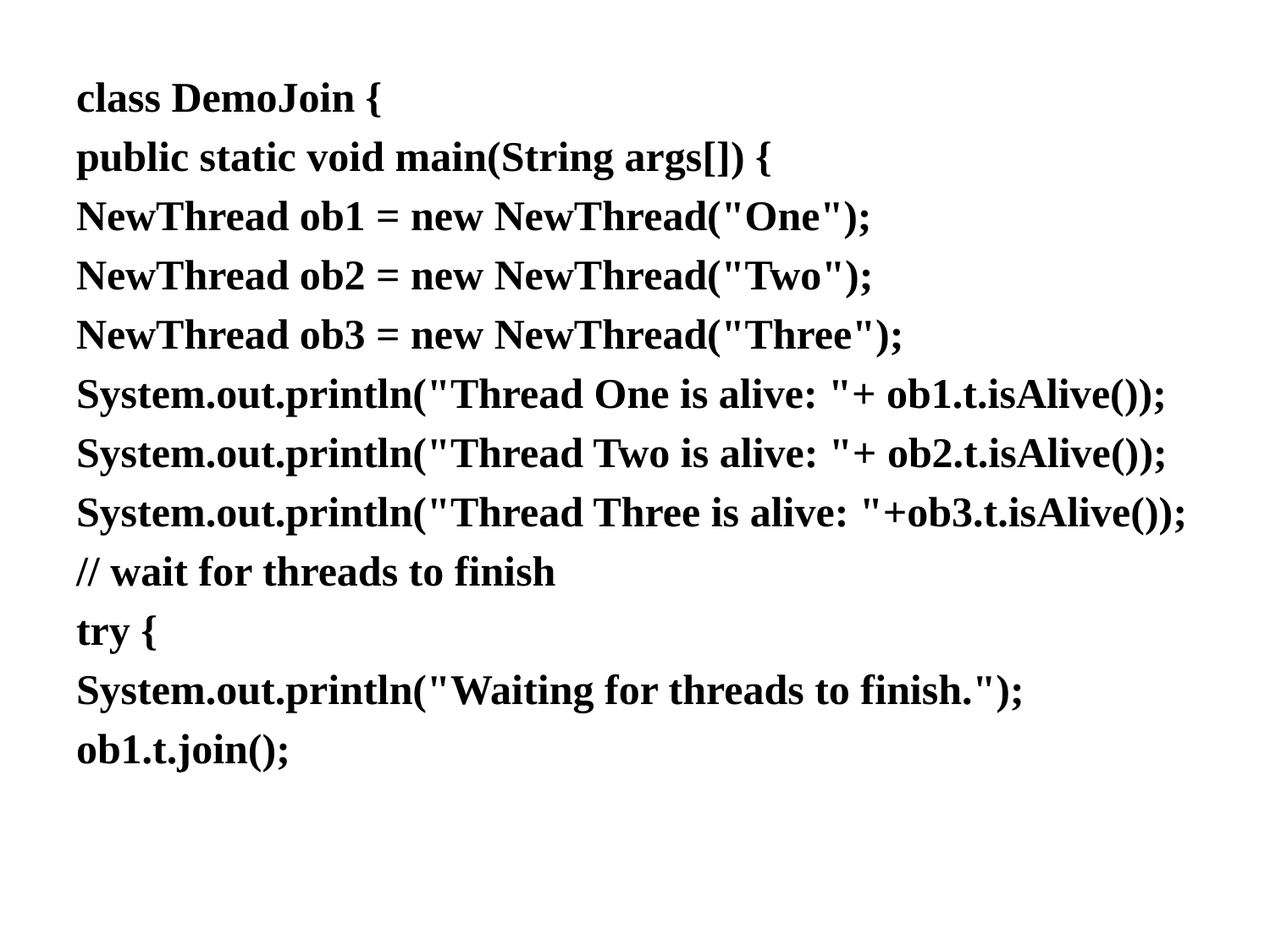

class DemoJoin {
public static void main(String args[]) {
NewThread ob1 = new NewThread("One");
NewThread ob2 = new NewThread("Two");
NewThread ob3 = new NewThread("Three");
System.out.println("Thread One is alive: "+ ob1.t.isAlive());
System.out.println("Thread Two is alive: "+ ob2.t.isAlive());
System.out.println("Thread Three is alive: "+ob3.t.isAlive());
// wait for threads to finish
try {
System.out.println("Waiting for threads to finish.");
ob1.t.join();